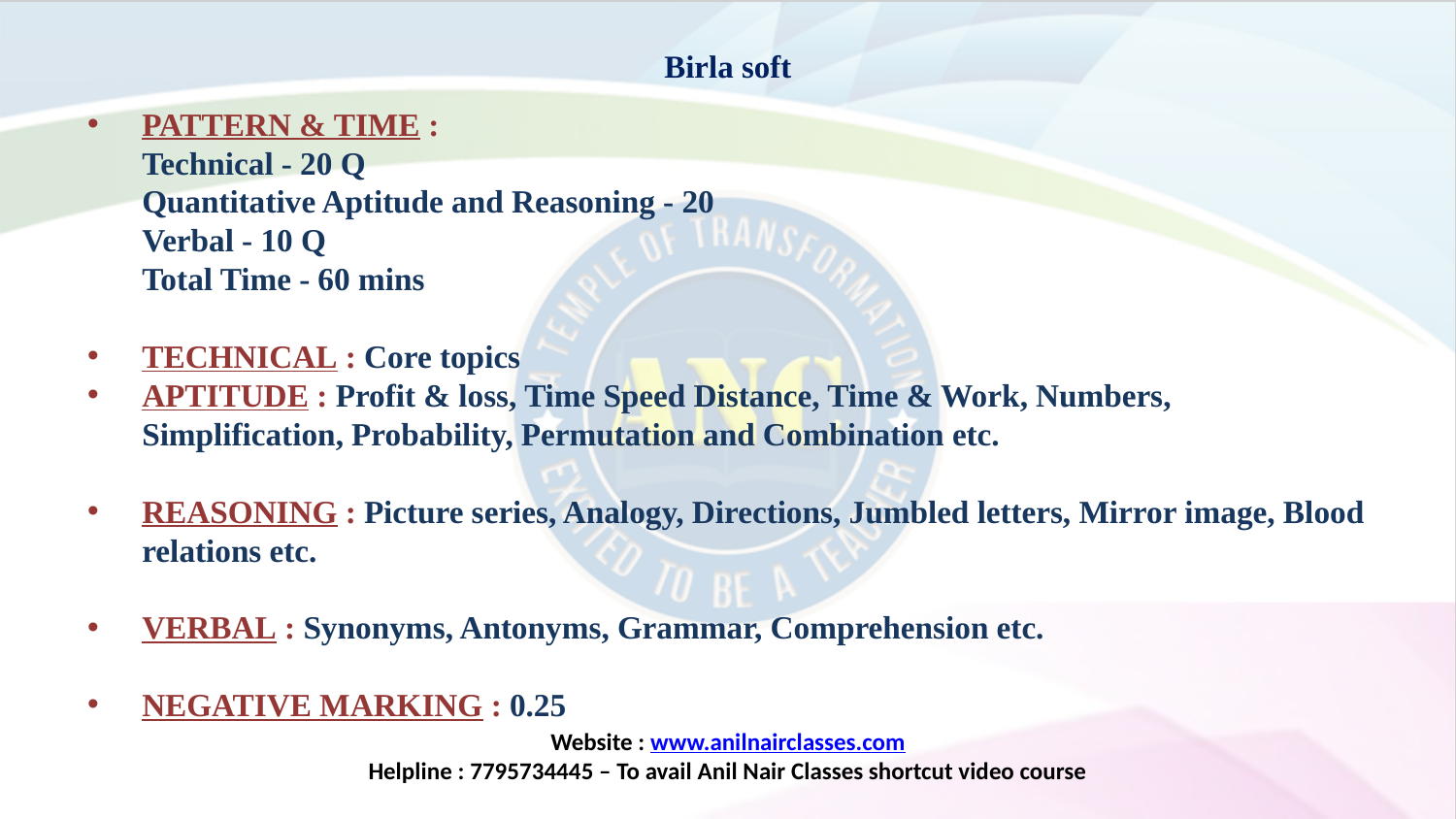

# Birla soft

PATTERN & TIME :
	Technical - 20 Q
Quantitative Aptitude and Reasoning - 20
Verbal - 10 Q
Total Time - 60 mins

TECHNICAL : Core topics
APTITUDE : Profit & loss, Time Speed Distance, Time & Work, Numbers, Simplification, Probability, Permutation and Combination etc.

REASONING : Picture series, Analogy, Directions, Jumbled letters, Mirror image, Blood relations etc.

VERBAL : Synonyms, Antonyms, Grammar, Comprehension etc.

NEGATIVE MARKING : 0.25

Website : www.anilnairclasses.com
Helpline : 7795734445 – To avail Anil Nair Classes shortcut video course